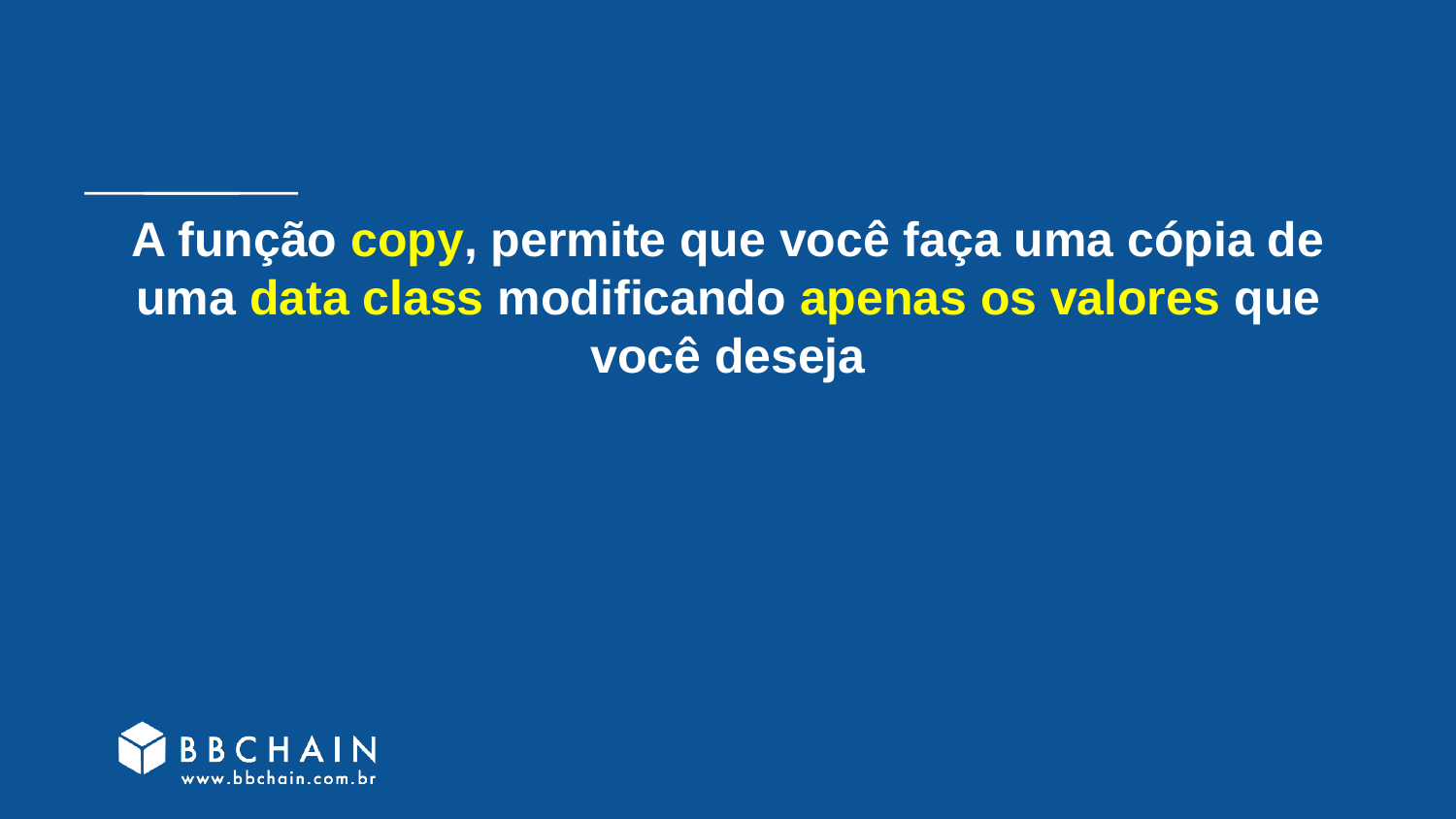

# A função copy, permite que você faça uma cópia de uma data class modificando apenas os valores que você deseja